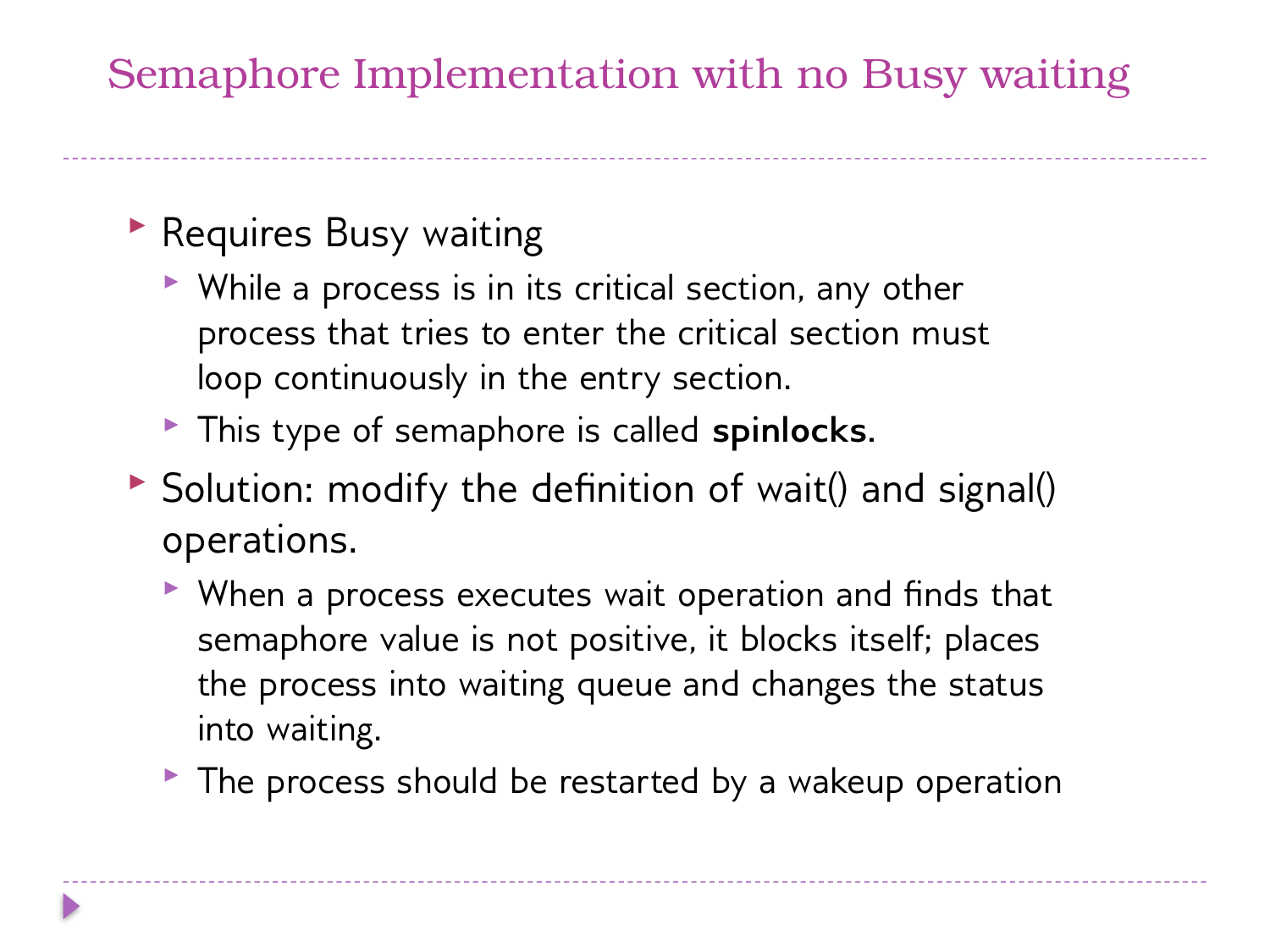

# Semaphore Implementation with no Busy waiting
Requires Busy waiting
While a process is in its critical section, any other process that tries to enter the critical section must loop continuously in the entry section.
This type of semaphore is called spinlocks.
Solution: modify the definition of wait() and signal() operations.
When a process executes wait operation and finds that semaphore value is not positive, it blocks itself; places the process into waiting queue and changes the status into waiting.
The process should be restarted by a wakeup operation